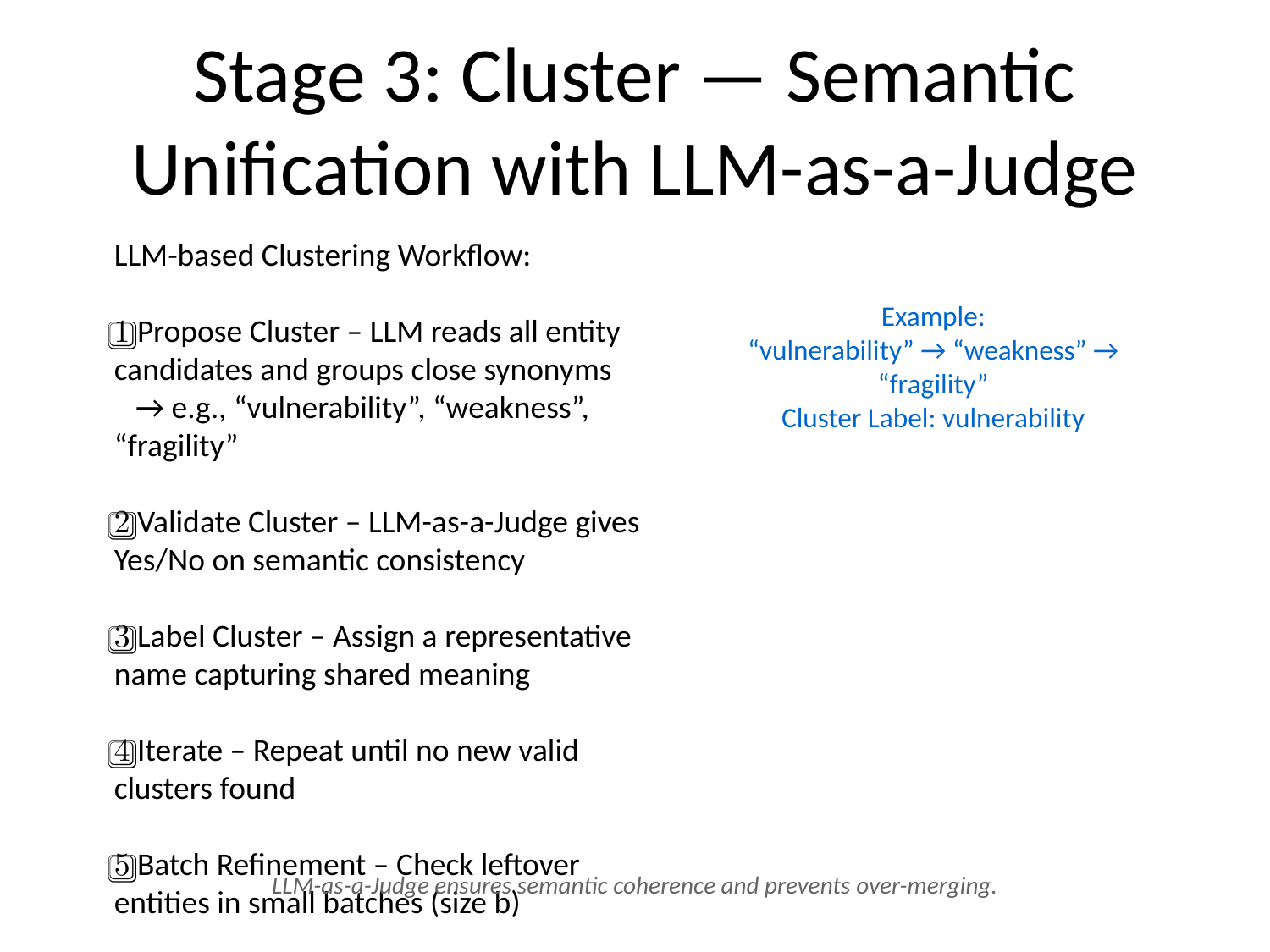

# Stage 3: Cluster — Semantic Unification with LLM-as-a-Judge

LLM-based Clustering Workflow:

1️⃣ Propose Cluster – LLM reads all entity candidates and groups close synonyms
   → e.g., “vulnerability”, “weakness”, “fragility”

2️⃣ Validate Cluster – LLM-as-a-Judge gives Yes/No on semantic consistency

3️⃣ Label Cluster – Assign a representative name capturing shared meaning

4️⃣ Iterate – Repeat until no new valid clusters found

5️⃣ Batch Refinement – Check leftover entities in small batches (size b)

6️⃣ Re-validate – Re-run Judge check for any updated cluster

📈 Stop when all entities are clustered or validated.

Example:
“vulnerability” → “weakness” → “fragility”
Cluster Label: vulnerability

LLM-as-a-Judge ensures semantic coherence and prevents over-merging.